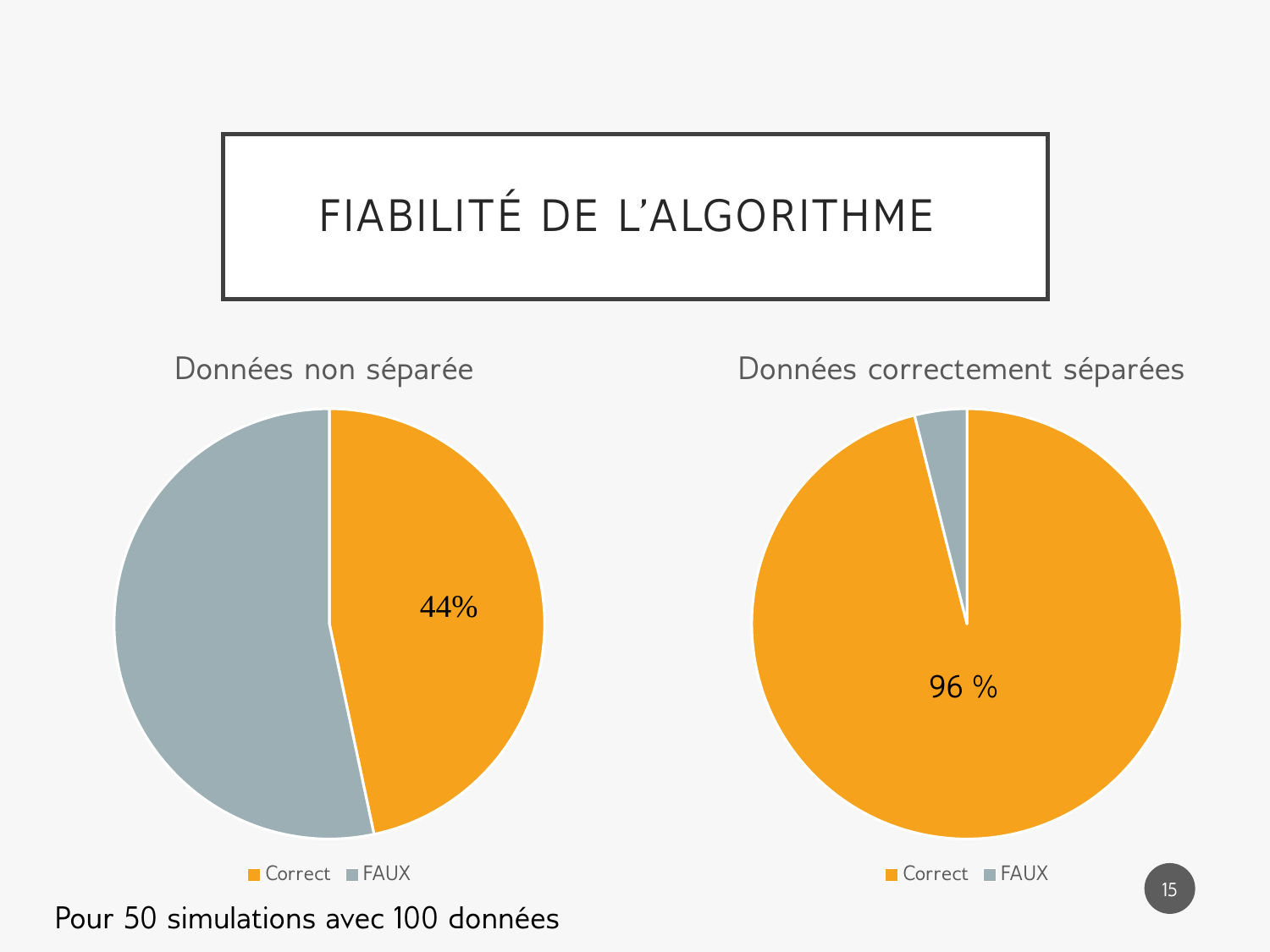

# fiabilité de L’ALGOrithme

### Chart:

| Category | Données non séparée  |
|---|---|
| Correct | 28.0 |
| FAUX | 32.0 |

### Chart:

| Category | Données correctement séparées  |
|---|---|
| Correct | 49.0 |
| FAUX | 2.0 |
96 %
15
Pour 50 simulations avec 100 données